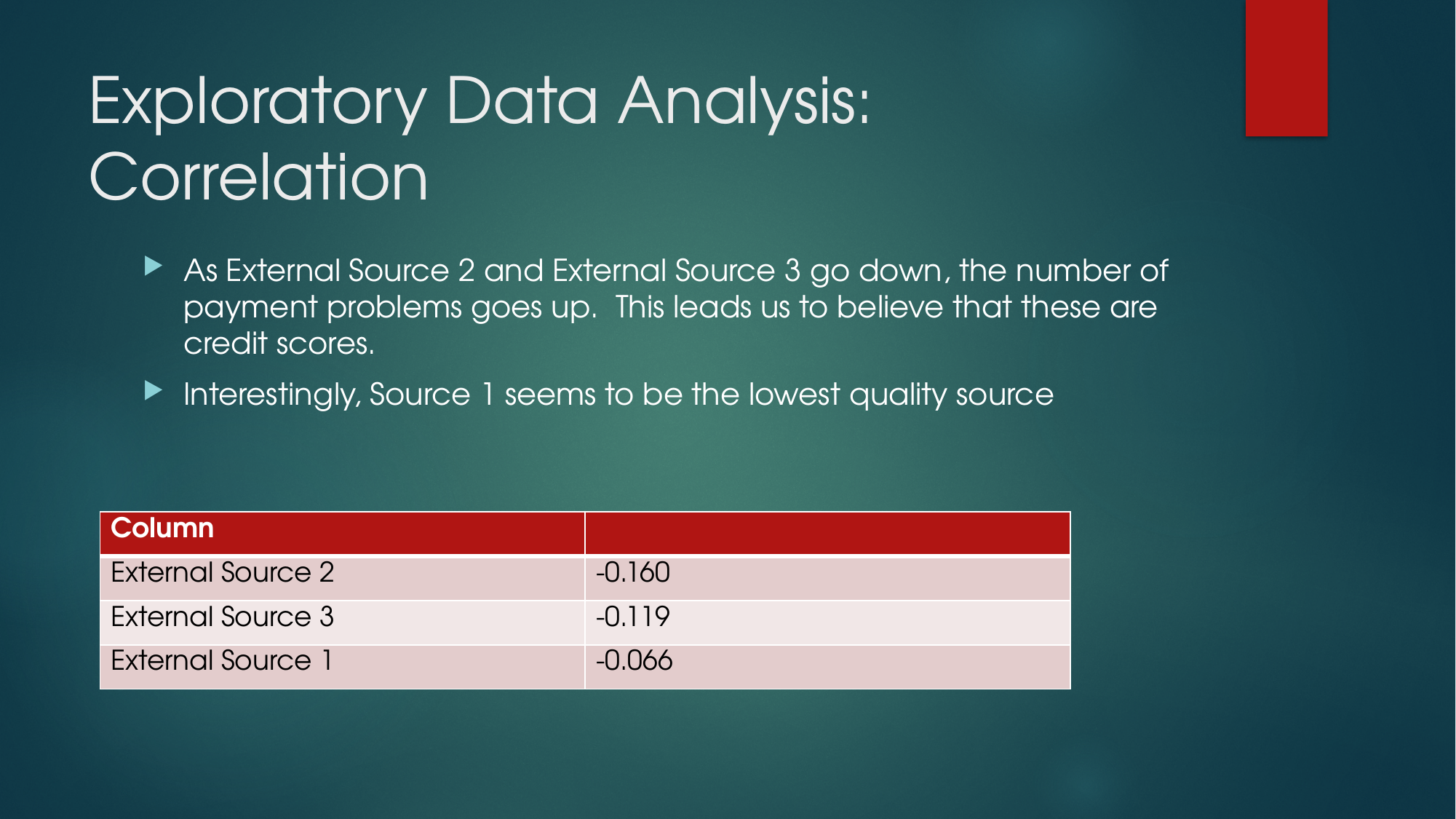

# Exploratory Data Analysis: Correlation
As External Source 2 and External Source 3 go down, the number of payment problems goes up.  This leads us to believe that these are credit scores.
Interestingly, Source 1 seems to be the lowest quality source
| Column |  |
| --- | --- |
| External Source 2 | -0.160 |
| External Source 3 | -0.119 |
| External Source 1 | -0.066 |